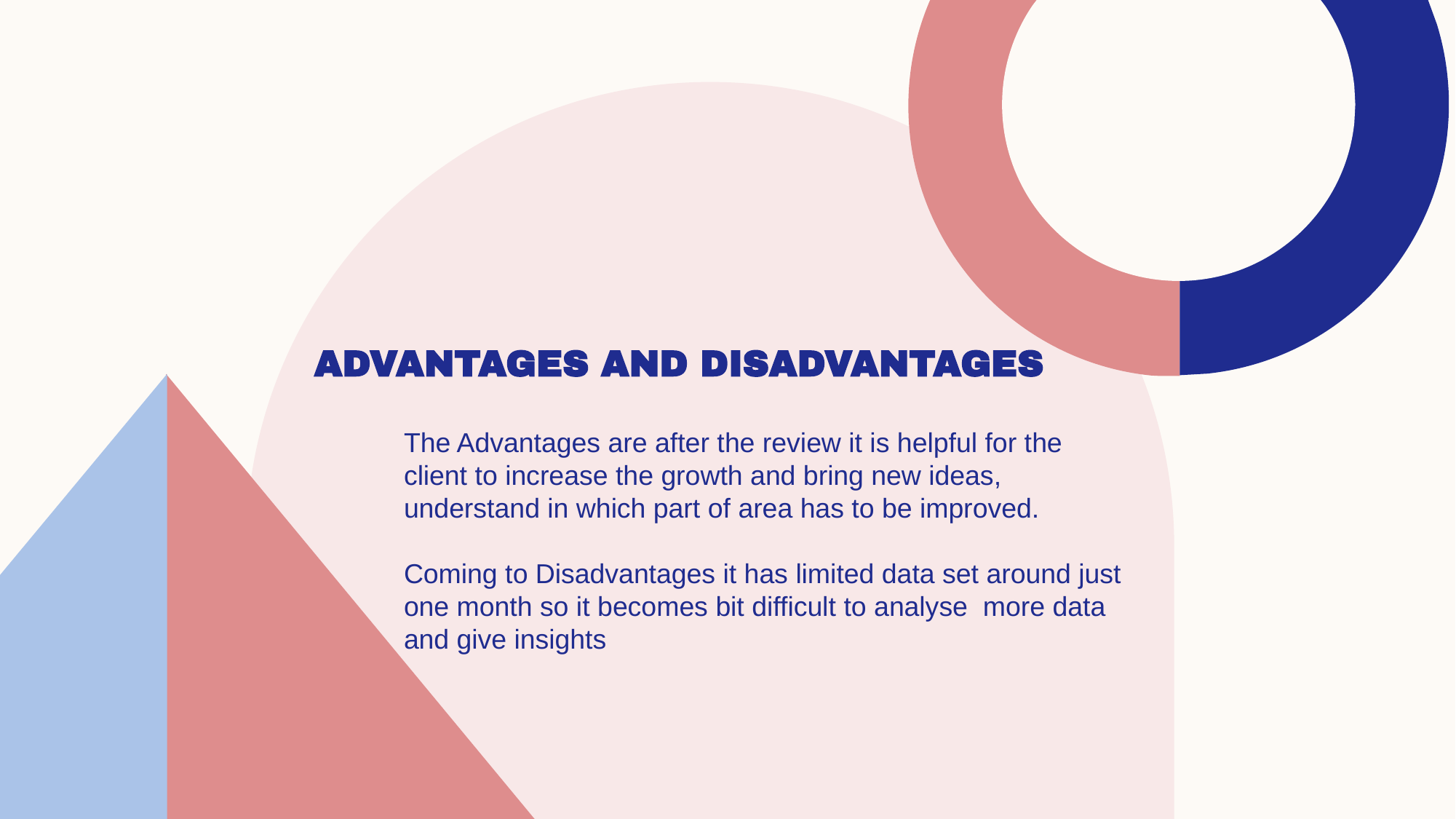

# ADVANTAGES AND DISADVANTAGES
The Advantages are after the review it is helpful for the client to increase the growth and bring new ideas, understand in which part of area has to be improved.

Coming to Disadvantages it has limited data set around just one month so it becomes bit difficult to analyse  more data and give insights